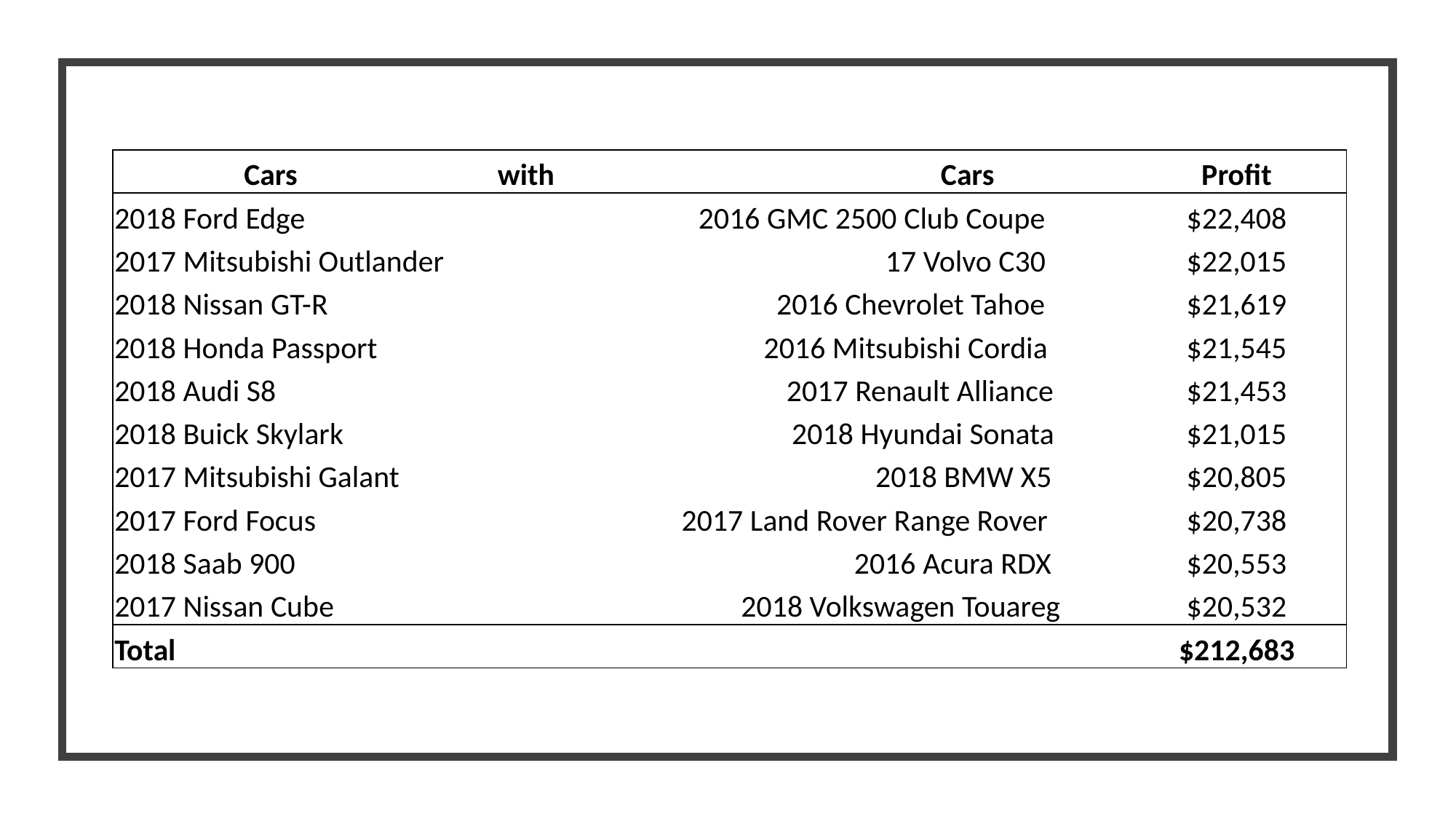

| Cars with Cars | Profit |
| --- | --- |
| 2018 Ford Edge 2016 GMC 2500 Club Coupe | $22,408 |
| 2017 Mitsubishi Outlander 17 Volvo C30 | $22,015 |
| 2018 Nissan GT-R 2016 Chevrolet Tahoe | $21,619 |
| 2018 Honda Passport 2016 Mitsubishi Cordia | $21,545 |
| 2018 Audi S8 2017 Renault Alliance | $21,453 |
| 2018 Buick Skylark 2018 Hyundai Sonata | $21,015 |
| 2017 Mitsubishi Galant 2018 BMW X5 | $20,805 |
| 2017 Ford Focus 2017 Land Rover Range Rover | $20,738 |
| 2018 Saab 900 2016 Acura RDX | $20,553 |
| 2017 Nissan Cube 2018 Volkswagen Touareg | $20,532 |
| Total | $212,683 |